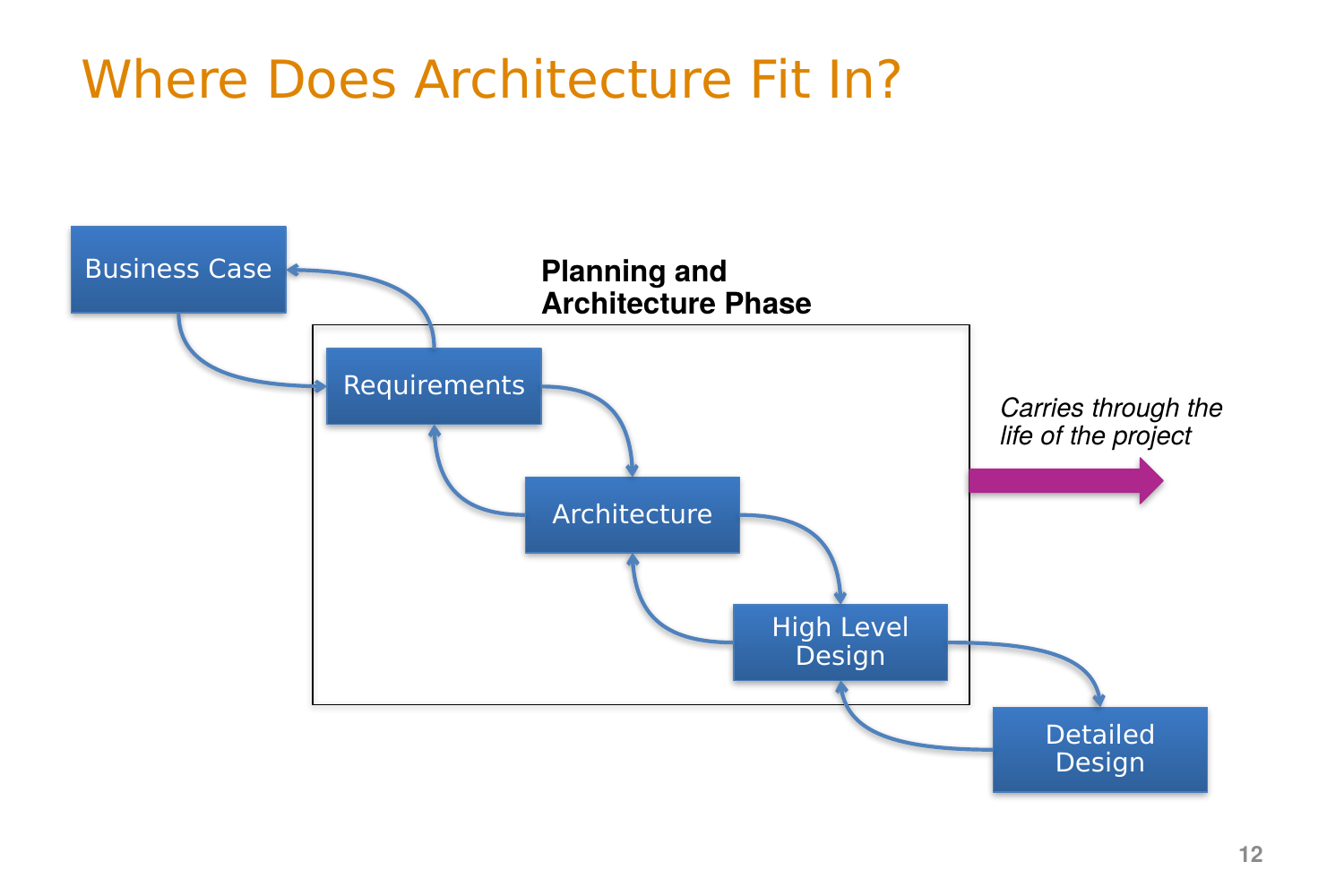

# Where Does Architecture Fit In?
Business Case
Planning and Architecture Phase

Requirements
Carries through the life of the project

Architecture
High Level Design
Detailed Design
12